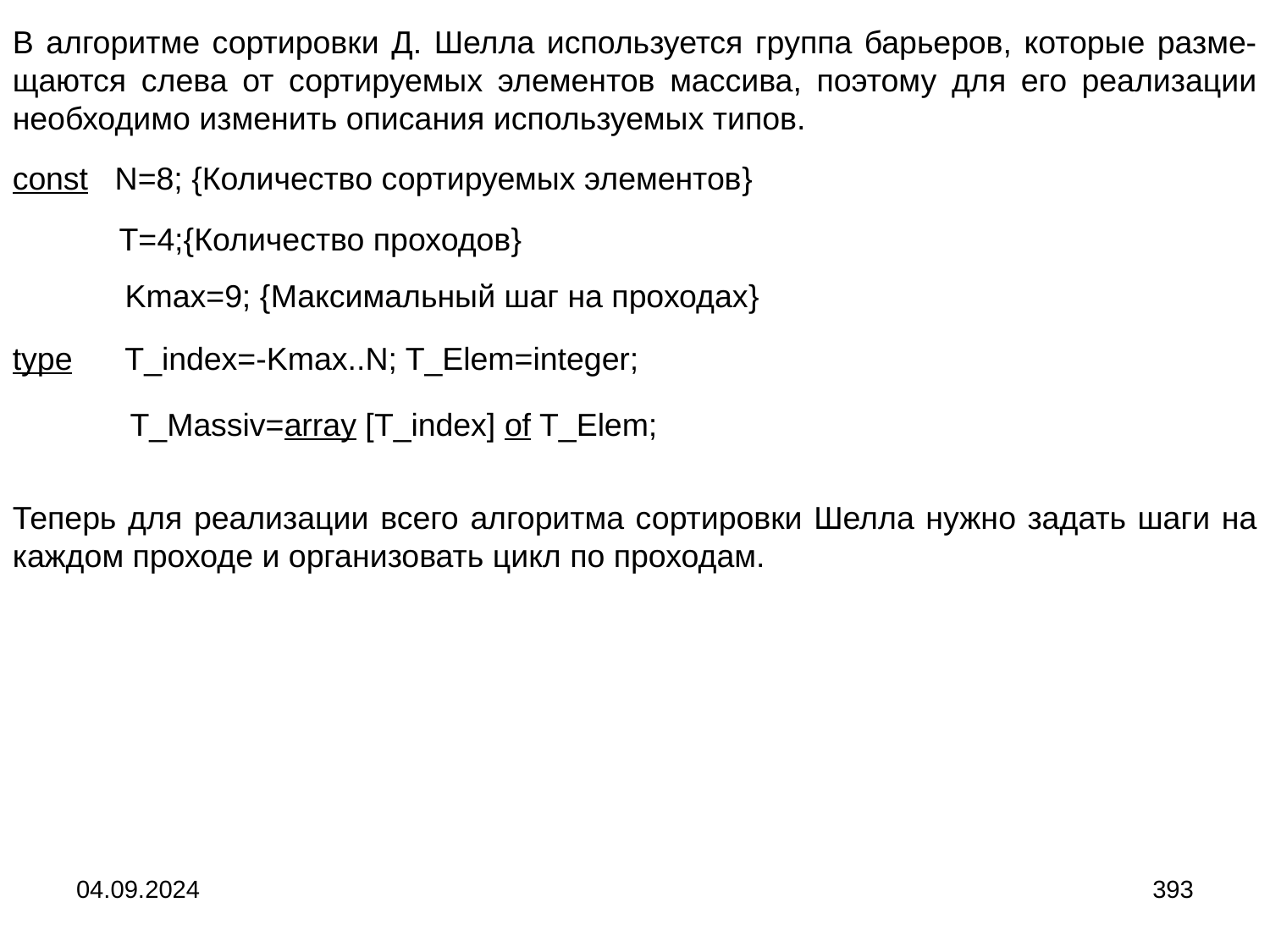

В алгоритме сортировки Д. Шелла используется группа барьеров, которые разме-щаются слева от сортируемых элементов массива, поэтому для его реализации необходимо изменить описания используемых типов.

const   N=8; {Количество сортируемых элементов}
 T=4;{Количество проходов}
 Kmax=9; {Максимальный шаг на проходах}
type      T_index=-Kmax..N; T_Elem=integer;
 T_Massiv=array [T_index] of T_Elem;
Теперь для реализации всего алгоритма сортировки Шелла нужно задать шаги на каждом проходе и организовать цикл по проходам.
04.09.2024
393